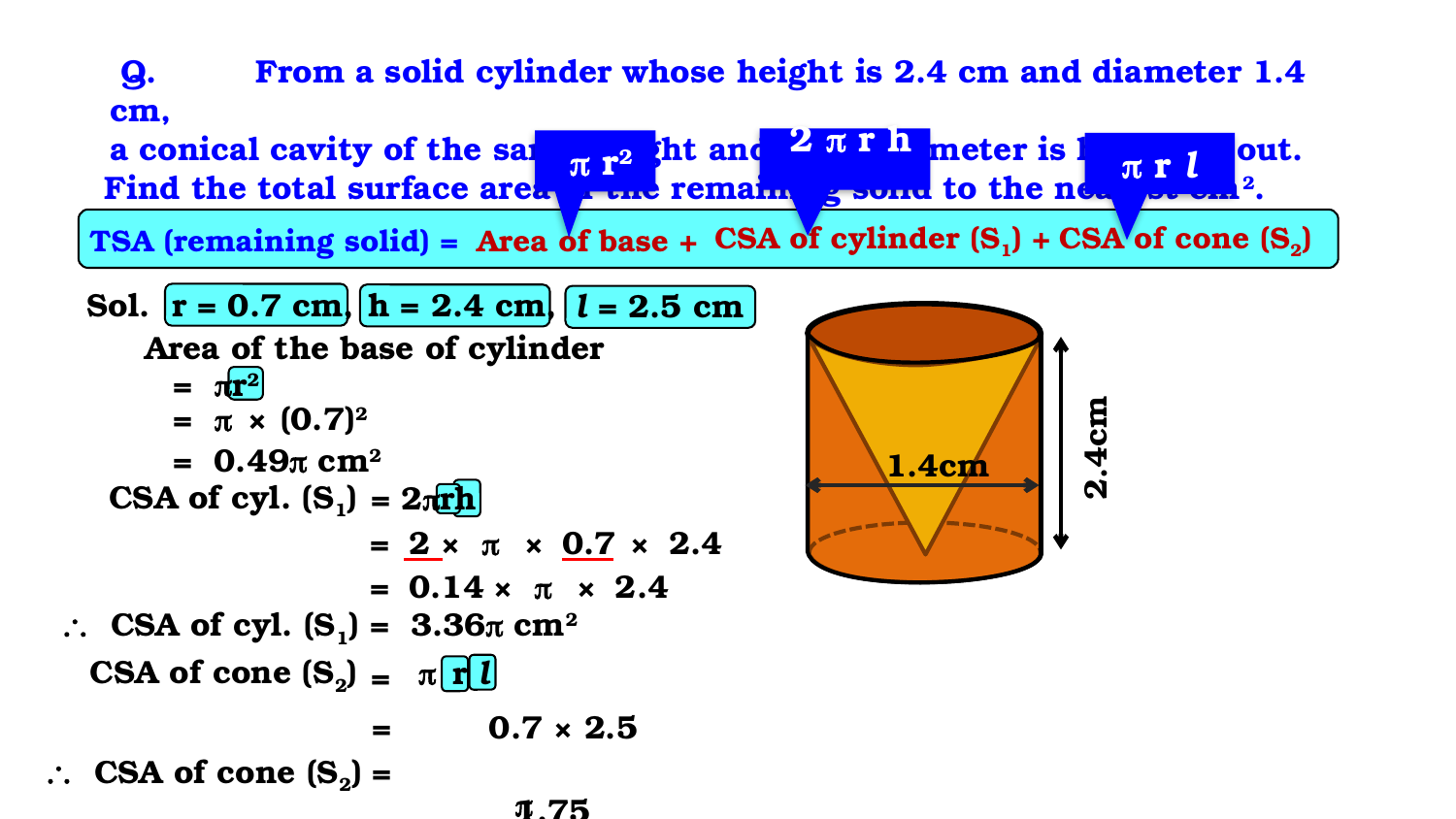

Q.	From a solid cylinder whose height is 2.4 cm and diameter 1.4 cm,
       	a conical cavity of the same height and same diameter is hollowed out.
       Find the total surface area of the remaining solid to the nearest cm2.
 2 π r h
 π r2
π r l

TSA (remaining solid) =
Area of base +
CSA of cylinder (S1) +
CSA of cone (S2)
Sol.
r = 0.7 cm,
h = 2.4 cm,
l = 2.5 cm

Area of the base of cylinder

2.4cm
=  πr2

=  π
×
(0.7)2
=  0.49π cm2
1.4cm
CSA of cyl. (S1)
= 2πrh

=
2
×
π
×
0.7
×
2.4

=
0.14
×
π
×
2.4
∴  CSA of cyl. (S1)
=
3.36π cm2
CSA of cone (S2)
π r l
=

=  	π ×
 0.7
× 2.5
∴  CSA of cone (S2)
=  	1.75π  cm²